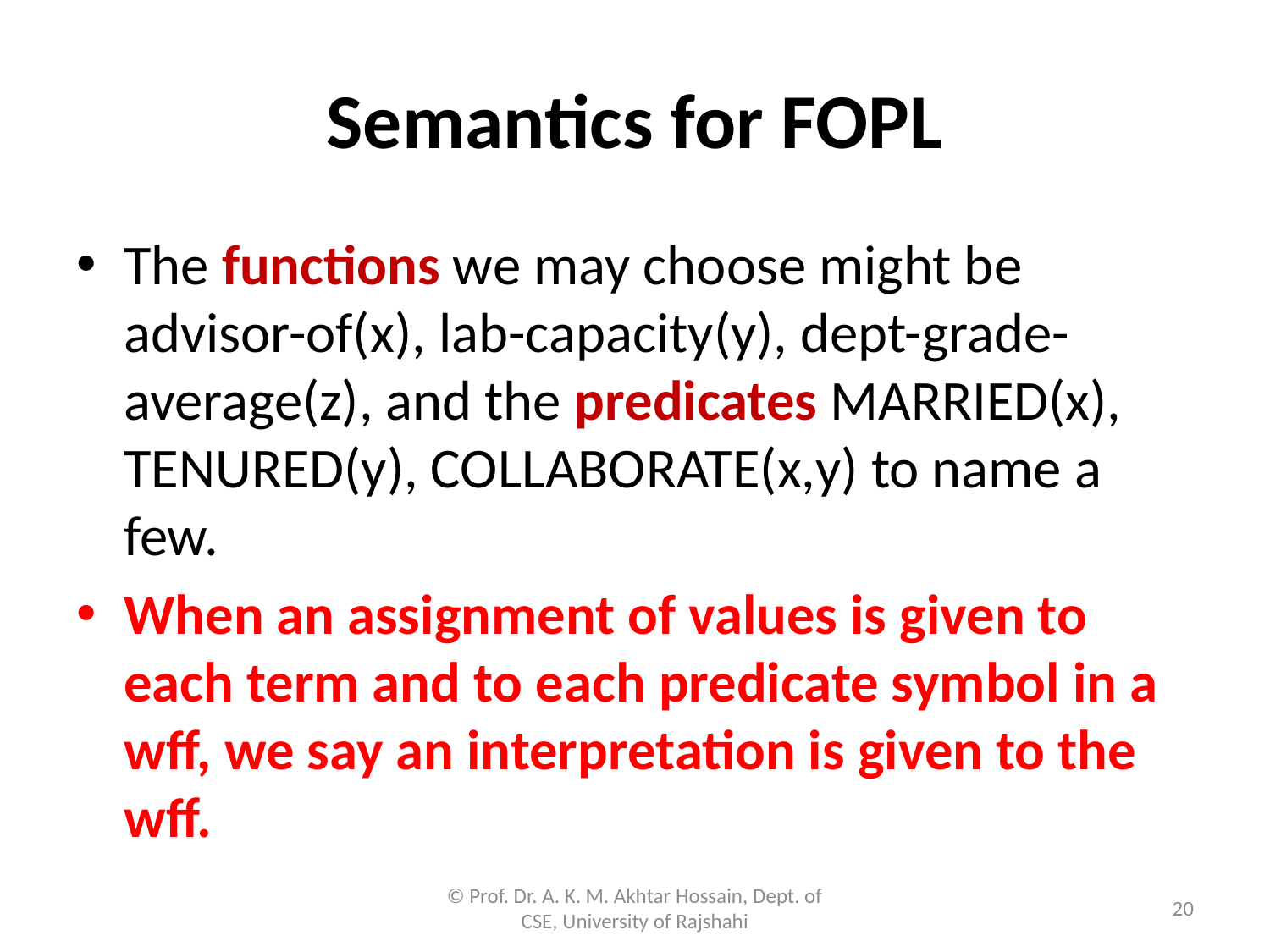

# Semantics for FOPL
The functions we may choose might be advisor-of(x), lab-capacity(y), dept-grade-average(z), and the predicates MARRIED(x), TENURED(y), COLLABORATE(x,y) to name a few.
When an assignment of values is given to each term and to each predicate symbol in a wff, we say an interpretation is given to the wff.
© Prof. Dr. A. K. M. Akhtar Hossain, Dept. of CSE, University of Rajshahi
20